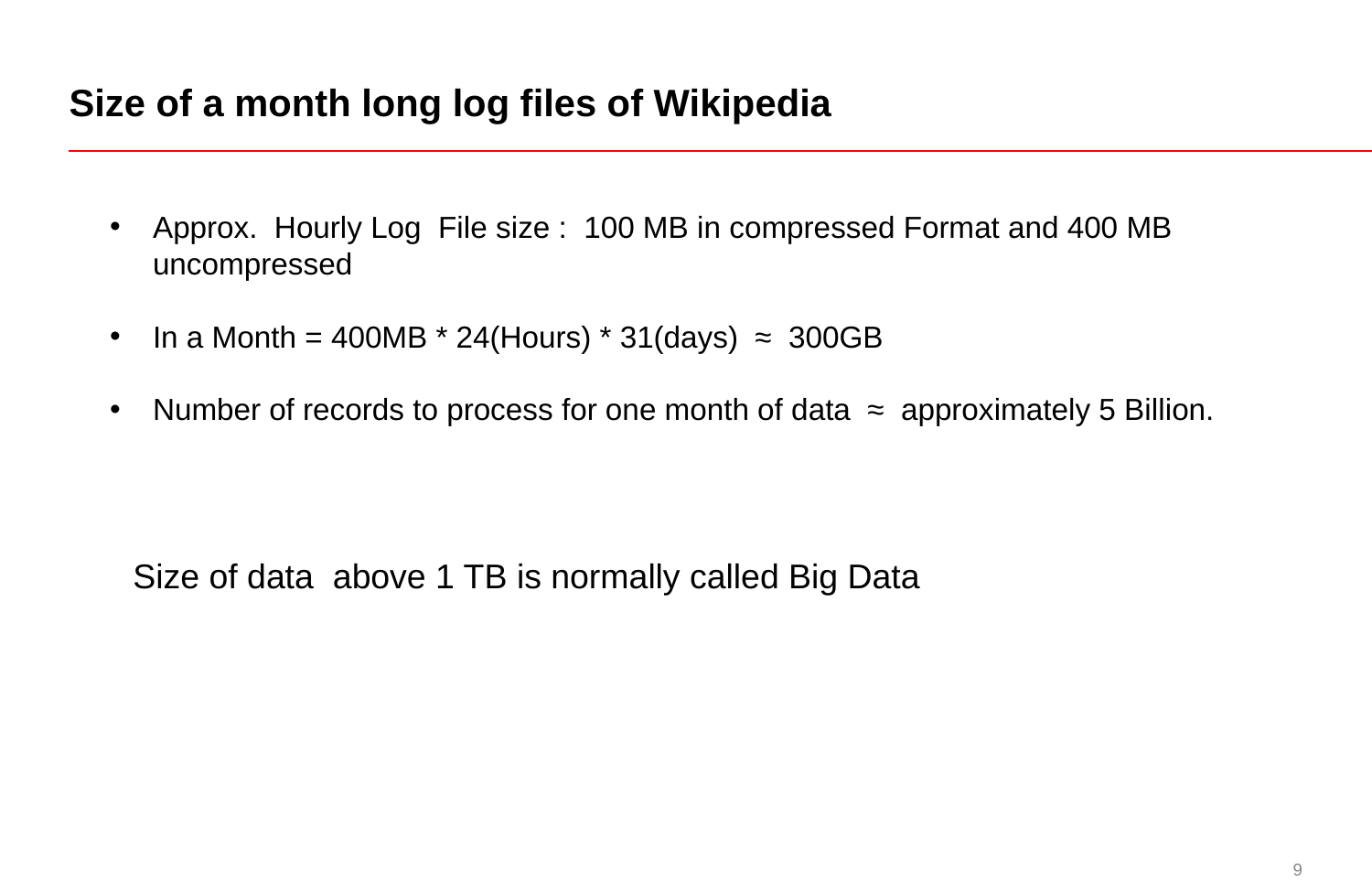

# Size of a month long log files of Wikipedia
Approx.  Hourly Log  File size :  100 MB in compressed Format and 400 MB uncompressed

In a Month = 400MB * 24(Hours) * 31(days)  ≈  300GB

Number of records to process for one month of data  ≈  approximately 5 Billion.

Size of data  above 1 TB is normally called Big Data